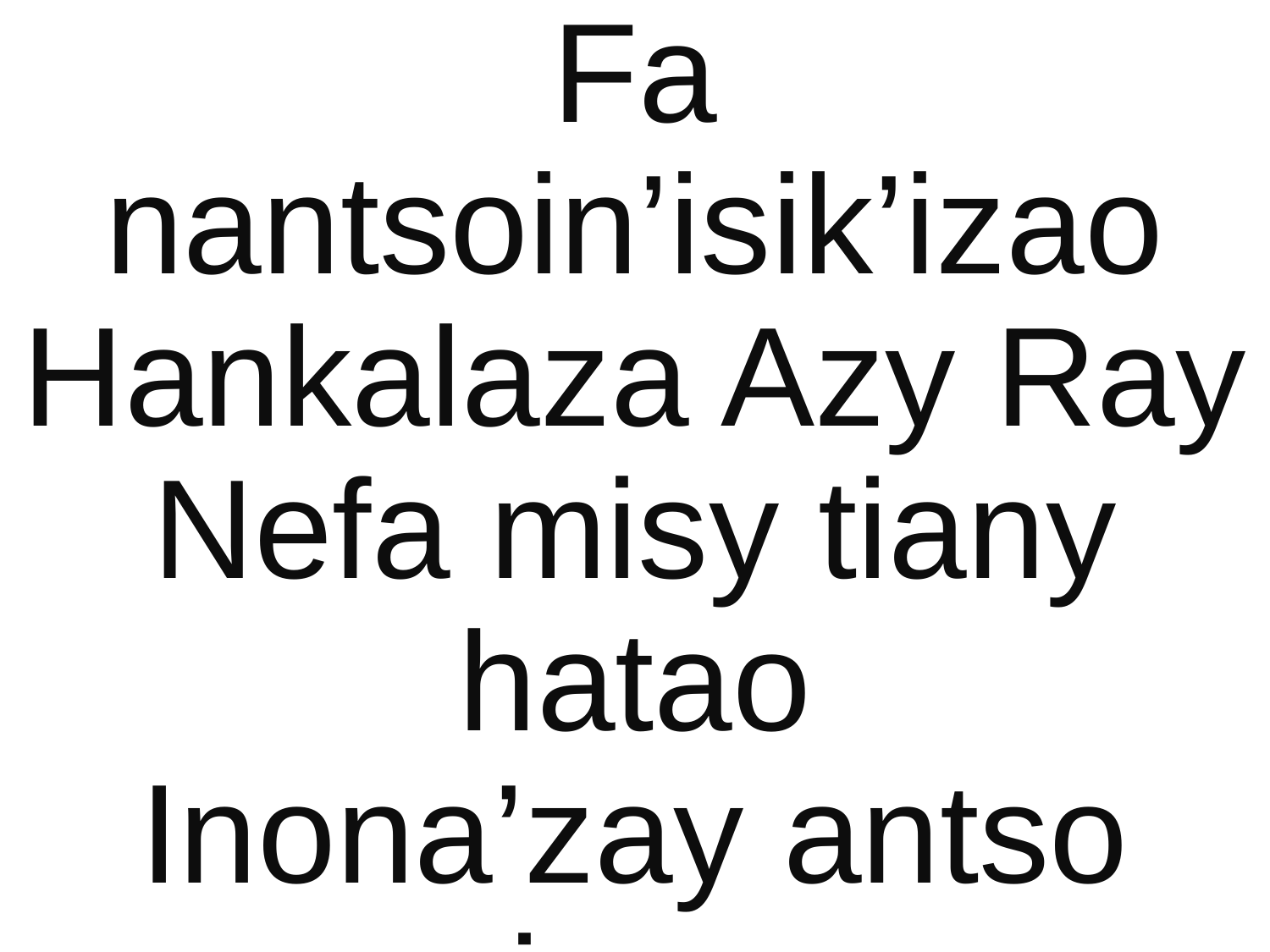

1.
Fa nantsoin’isik’izao
Hankalaza Azy Ray
Nefa misy tiany hatao
Inona’zay antso izay